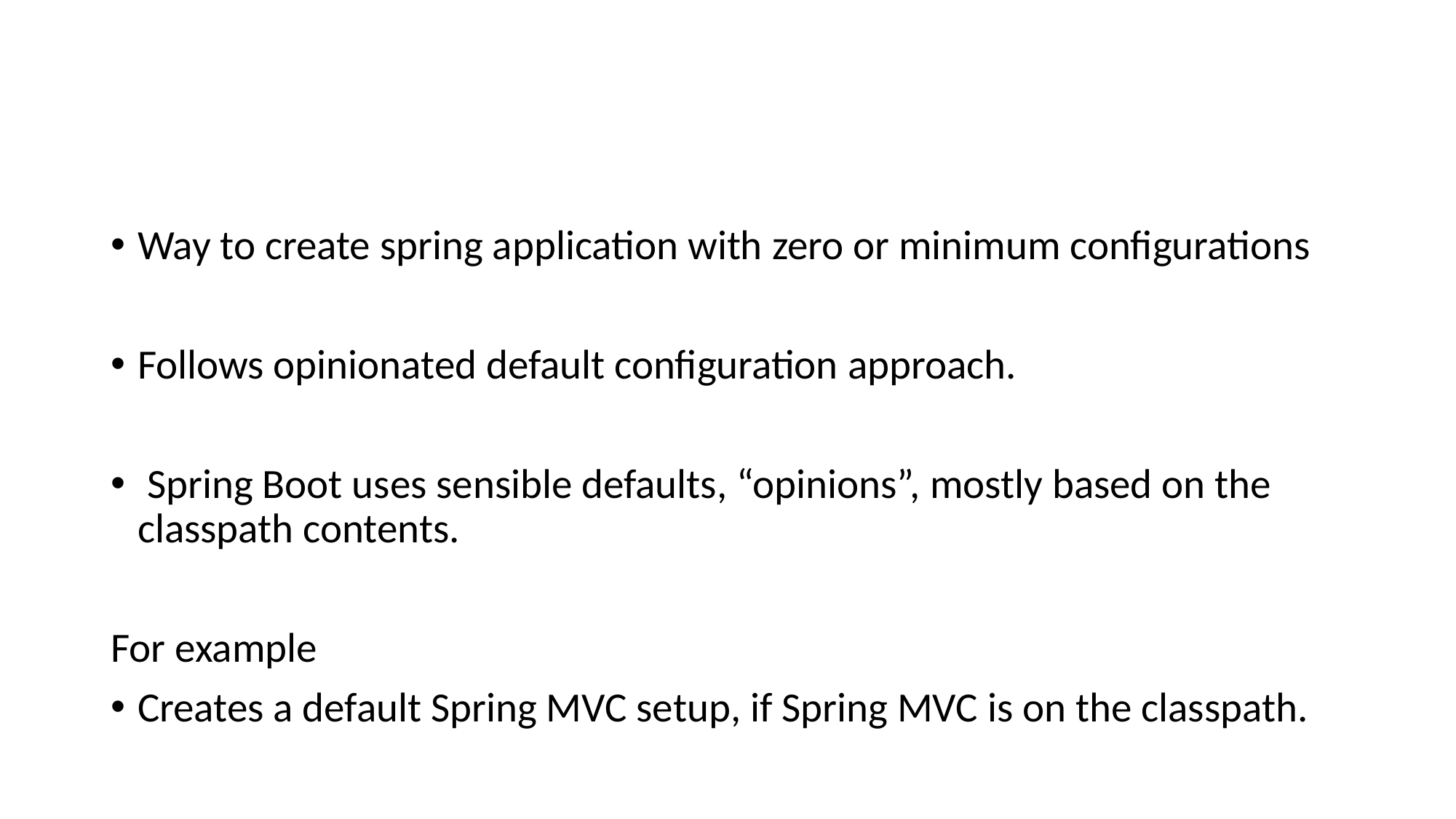

#
Way to create spring application with zero or minimum configurations

Follows opinionated default configuration approach.

 Spring Boot uses sensible defaults, “opinions”, mostly based on the classpath contents.

For example
Creates a default Spring MVC setup, if Spring MVC is on the classpath.